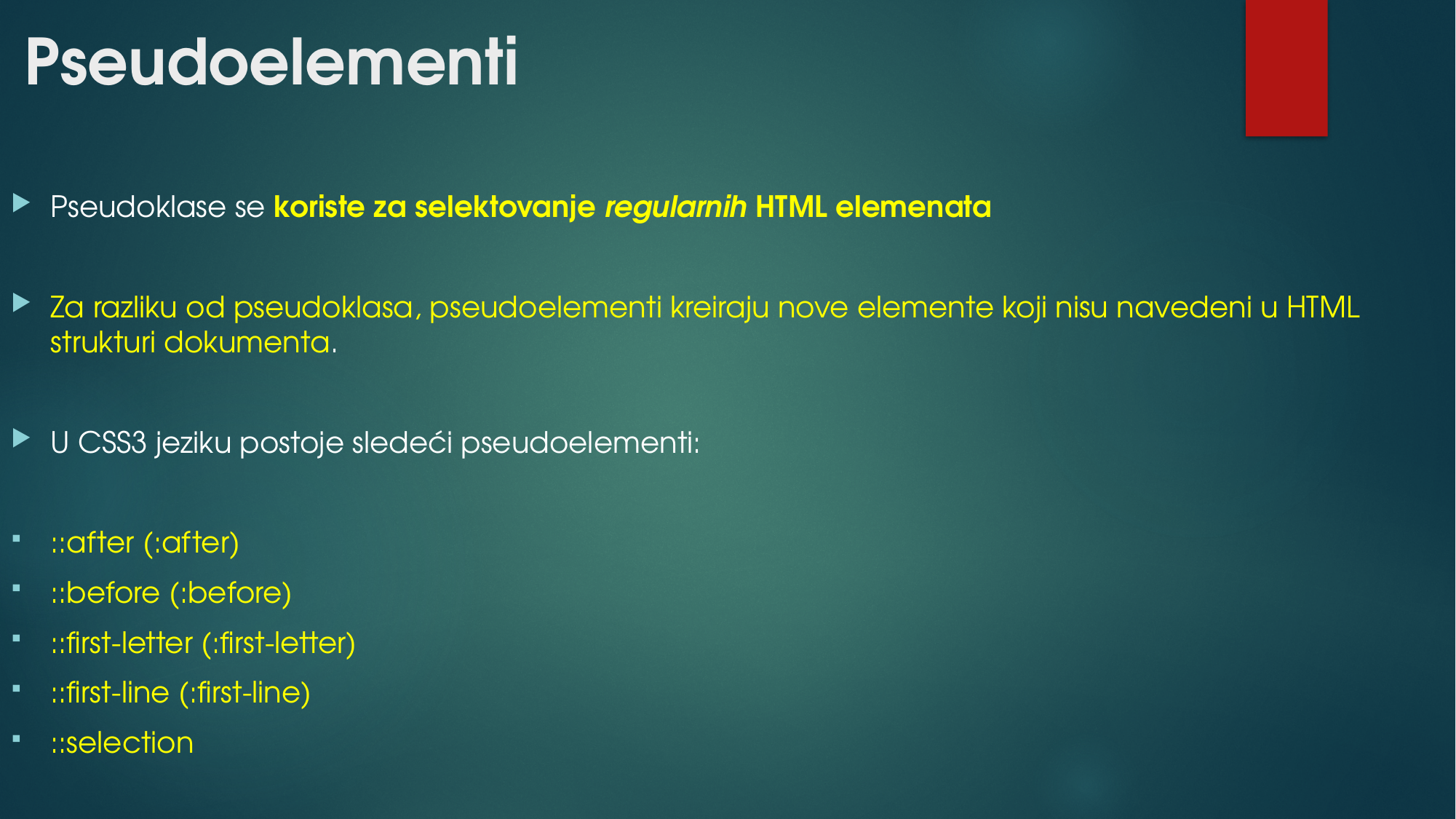

# Pseudoelementi
Pseudoklase se koriste za selektovanje regularnih HTML elemenata

Za razliku od pseudoklasa, pseudoelementi kreiraju nove elemente koji nisu navedeni u HTML strukturi dokumenta.

U CSS3 jeziku postoje sledeći pseudoelementi:

::after (:after)
::before (:before)
::first-letter (:first-letter)
::first-line (:first-line)
::selection